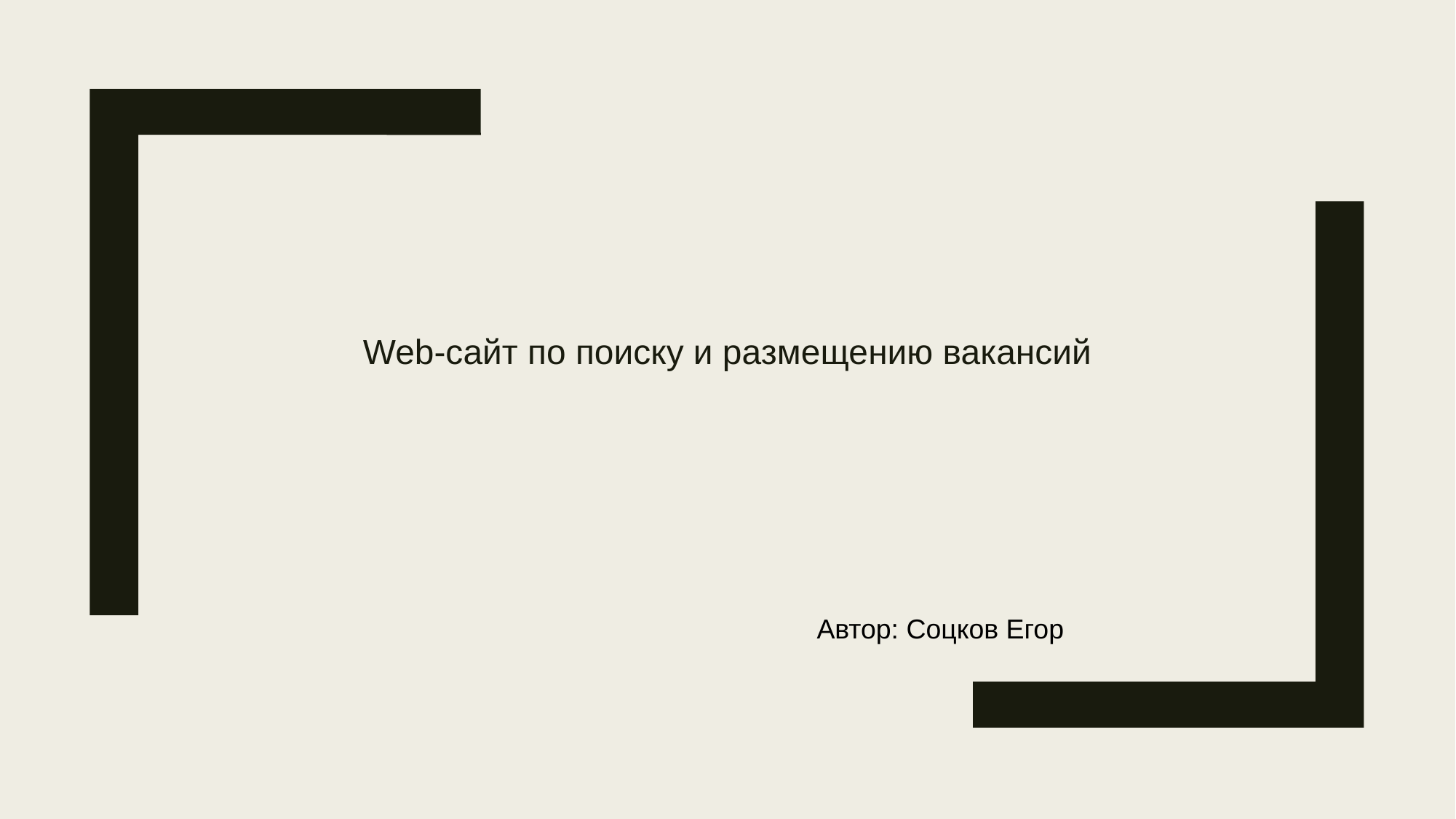

Web-сайт по поиску и размещению вакансий
Автор: Соцков Егор